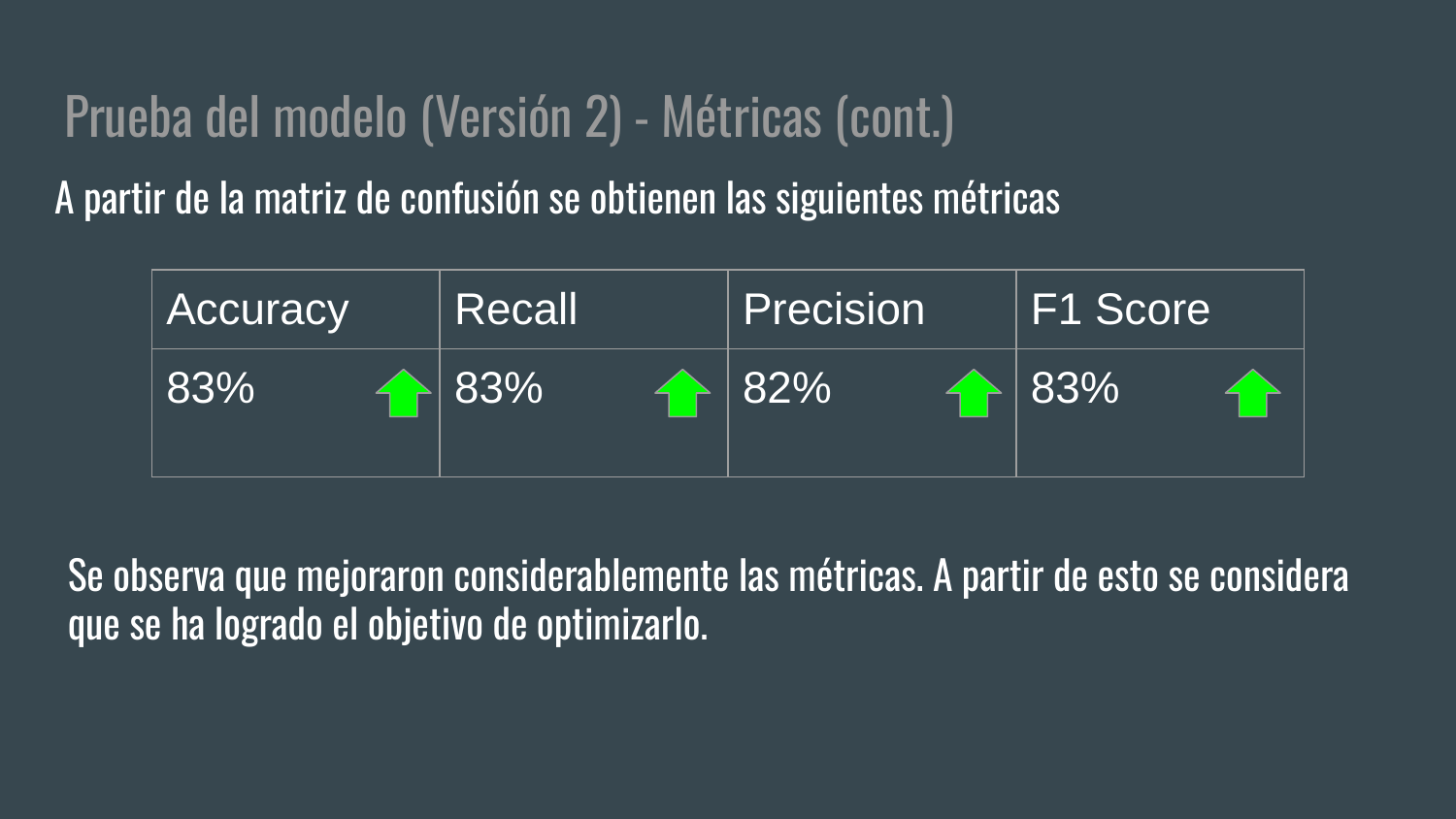

# Prueba del modelo (Versión 2) - Métricas (cont.)
A partir de la matriz de confusión se obtienen las siguientes métricas

| Accuracy | Recall | Precision | F1 Score |
| --- | --- | --- | --- |
| 83% | 83% | 82% | 83% |

Se observa que mejoraron considerablemente las métricas. A partir de esto se considera que se ha logrado el objetivo de optimizarlo.